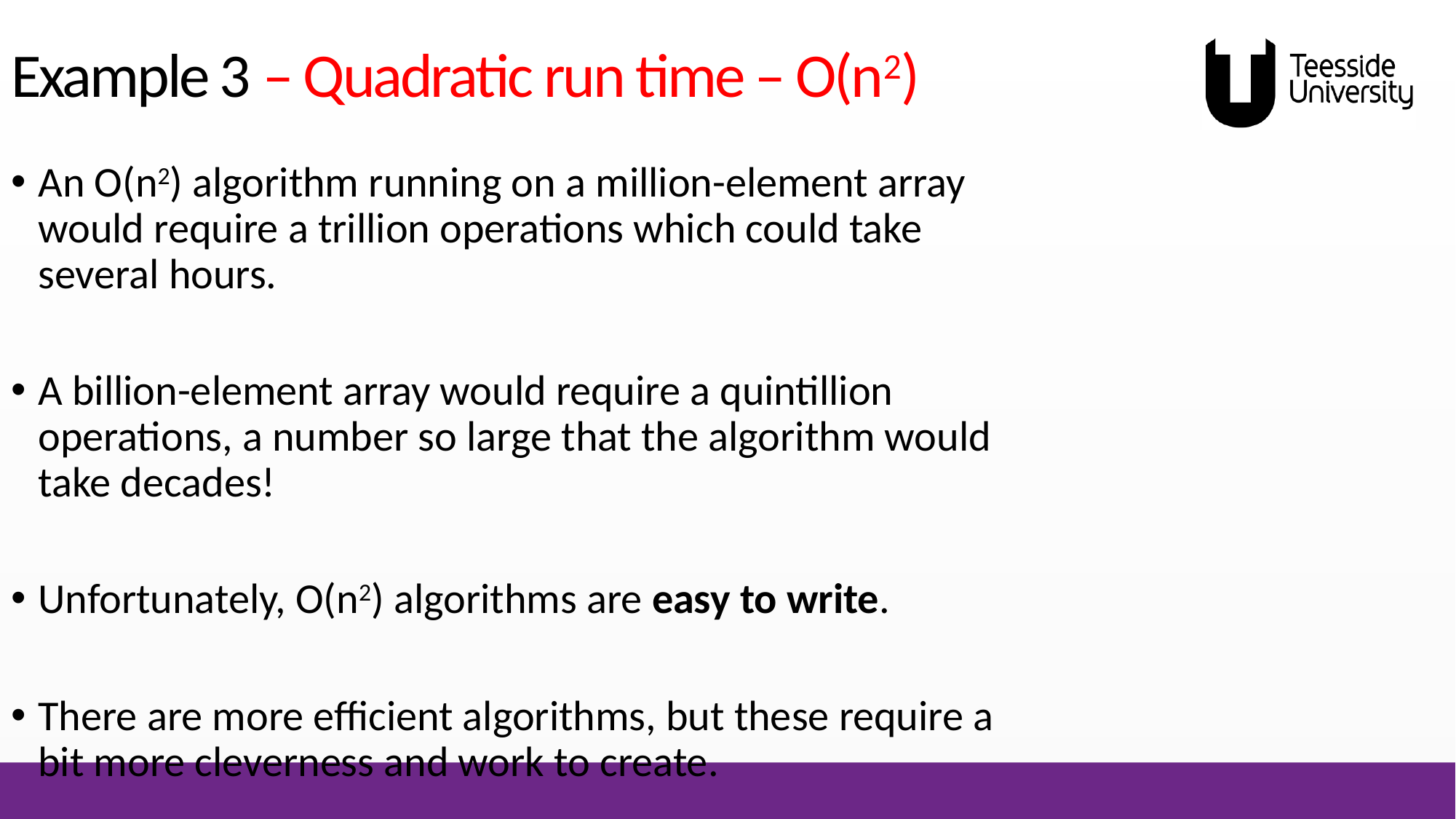

# Example 3 – Quadratic run time – O(n2)
An O(n2) algorithm running on a million-element array would require a trillion operations which could take several hours.

A billion-element array would require a quintillion operations, a number so large that the algorithm would take decades!

Unfortunately, O(n2) algorithms are easy to write.

There are more efficient algorithms, but these require a bit more cleverness and work to create.